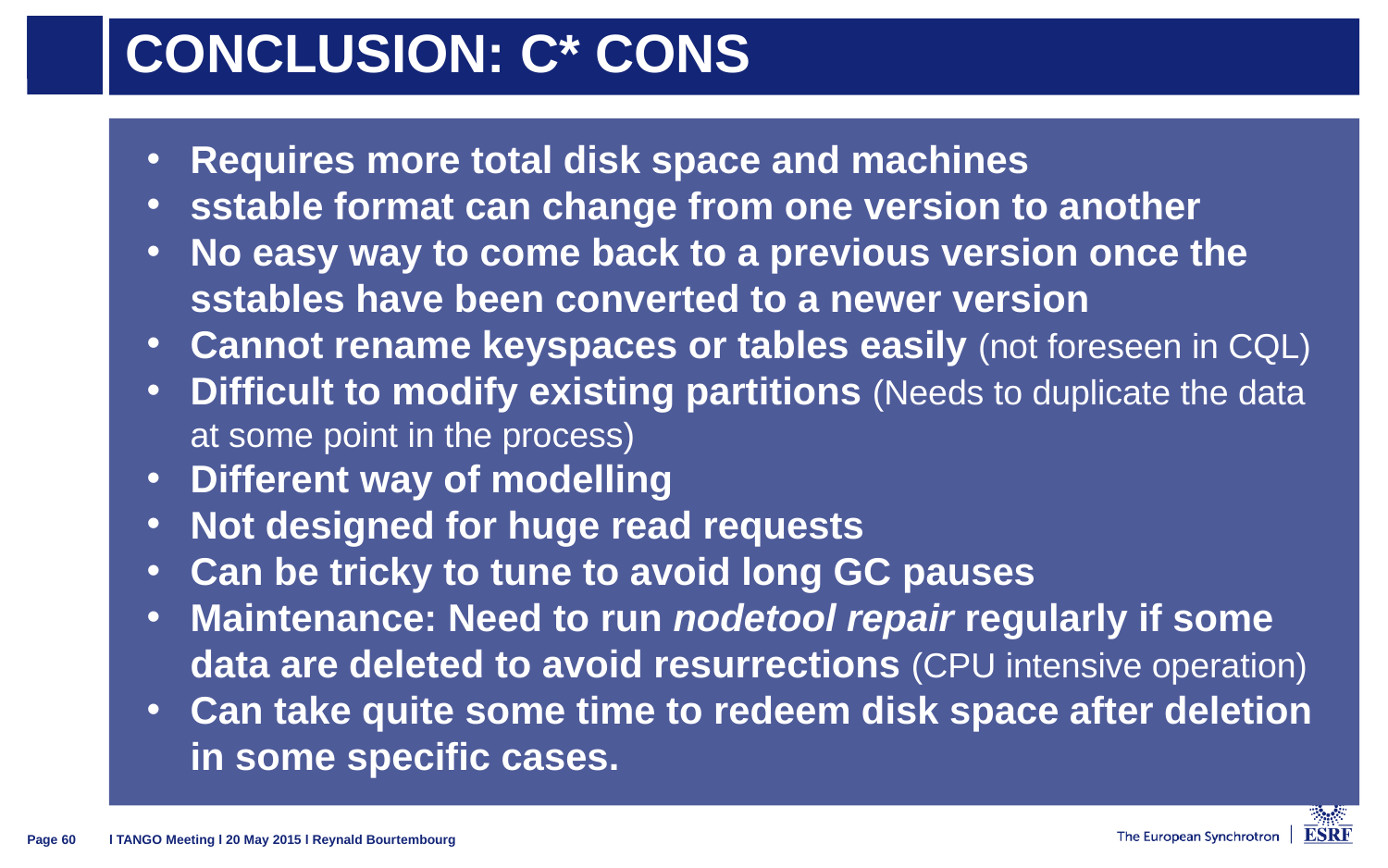

# Conclusion: C* Cons

Requires more total disk space and machines
sstable format can change from one version to another
No easy way to come back to a previous version once the sstables have been converted to a newer version
Cannot rename keyspaces or tables easily (not foreseen in CQL)
Difficult to modify existing partitions (Needs to duplicate the data at some point in the process)
Different way of modelling
Not designed for huge read requests
Can be tricky to tune to avoid long GC pauses
Maintenance: Need to run nodetool repair regularly if some data are deleted to avoid resurrections (CPU intensive operation)
Can take quite some time to redeem disk space after deletion in some specific cases.
l TANGO Meeting l 20 May 2015 l Reynald Bourtembourg
Page 60